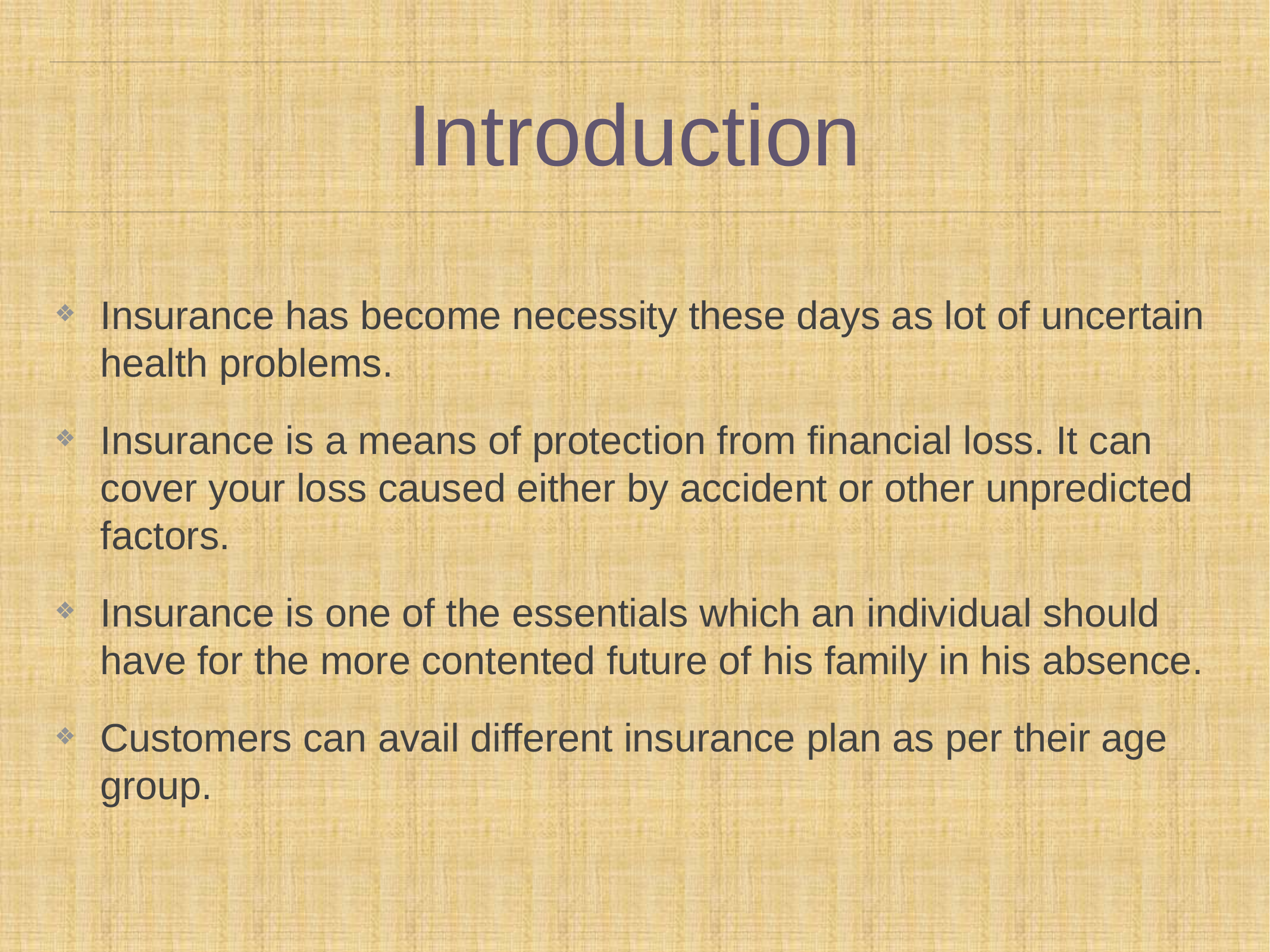

# Introduction
Insurance has become necessity these days as lot of uncertain health problems.
Insurance is a means of protection from financial loss. It can cover your loss caused either by accident or other unpredicted factors.
Insurance is one of the essentials which an individual should have for the more contented future of his family in his absence.
Customers can avail different insurance plan as per their age group.